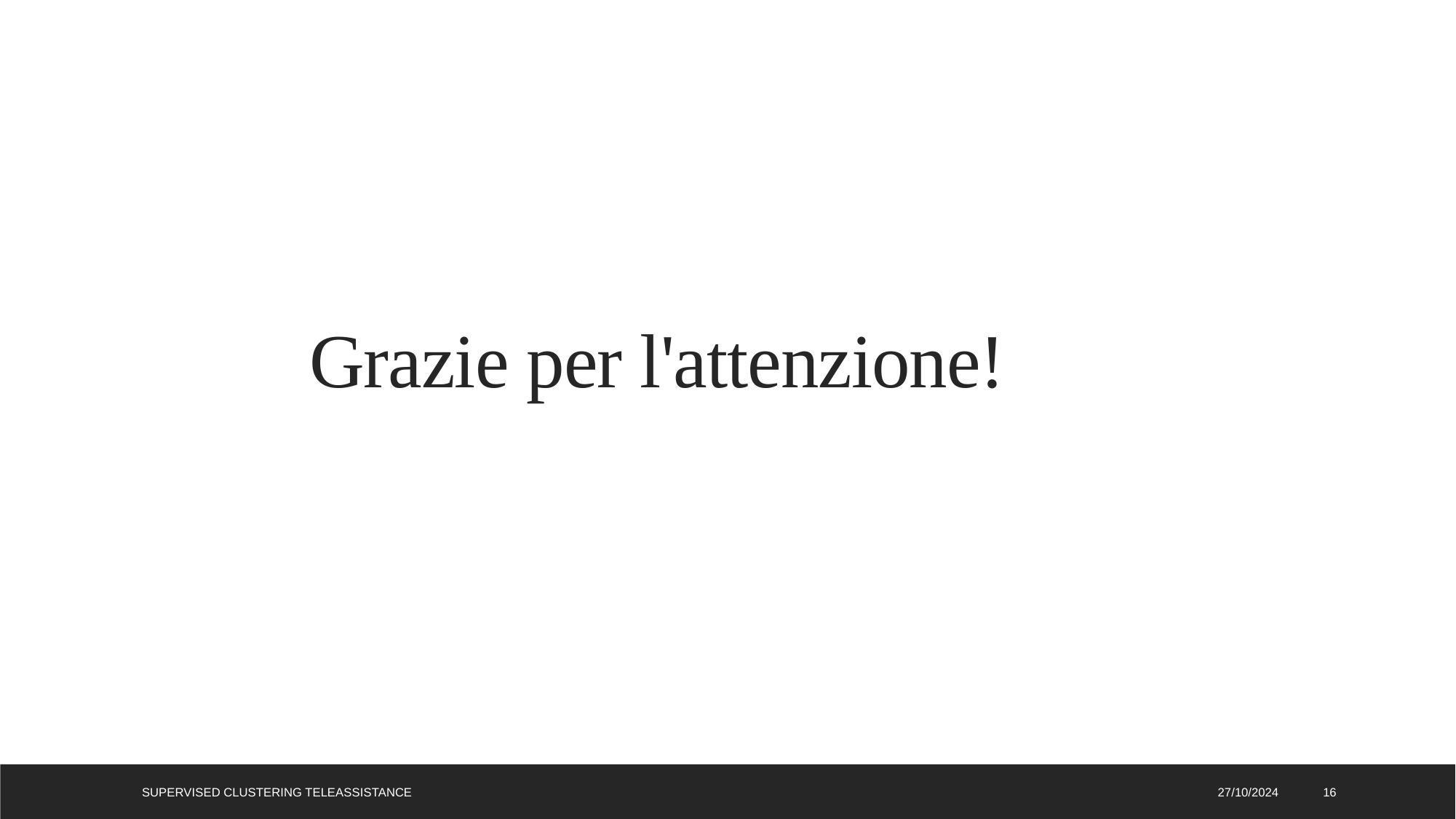

# Grazie per l'attenzione!
Supervised clustering teleassistance
27/10/2024
16